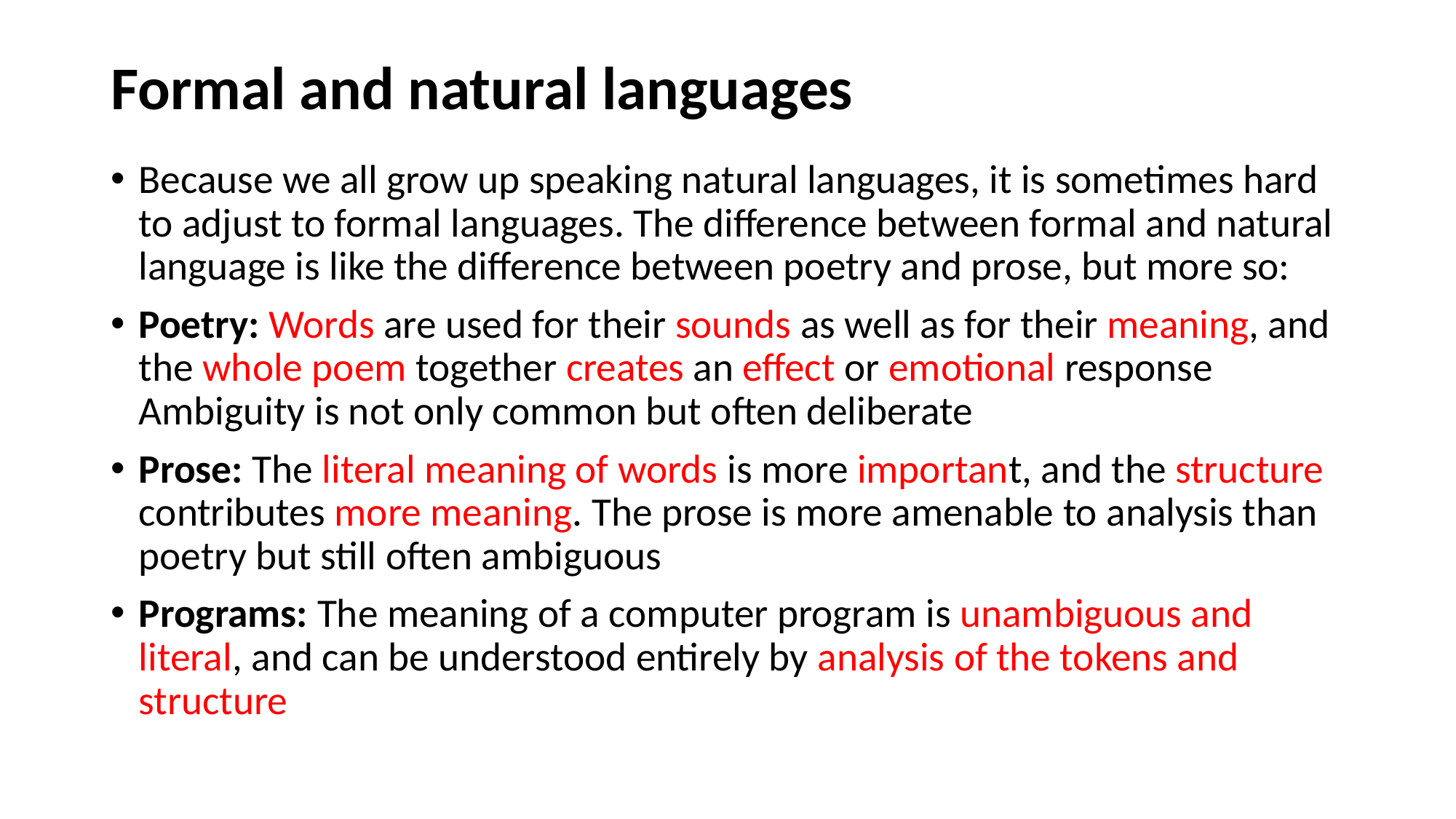

# Formal and natural languages
Because we all grow up speaking natural languages, it is sometimes hard to adjust to formal languages. The difference between formal and natural language is like the difference between poetry and prose, but more so:
Poetry: Words are used for their sounds as well as for their meaning, and the whole poem together creates an effect or emotional response  Ambiguity is not only common but often deliberate
Prose: The literal meaning of words is more important, and the structure contributes more meaning. The prose is more amenable to analysis than poetry but still often ambiguous
Programs: The meaning of a computer program is unambiguous and literal, and can be understood entirely by analysis of the tokens and structure